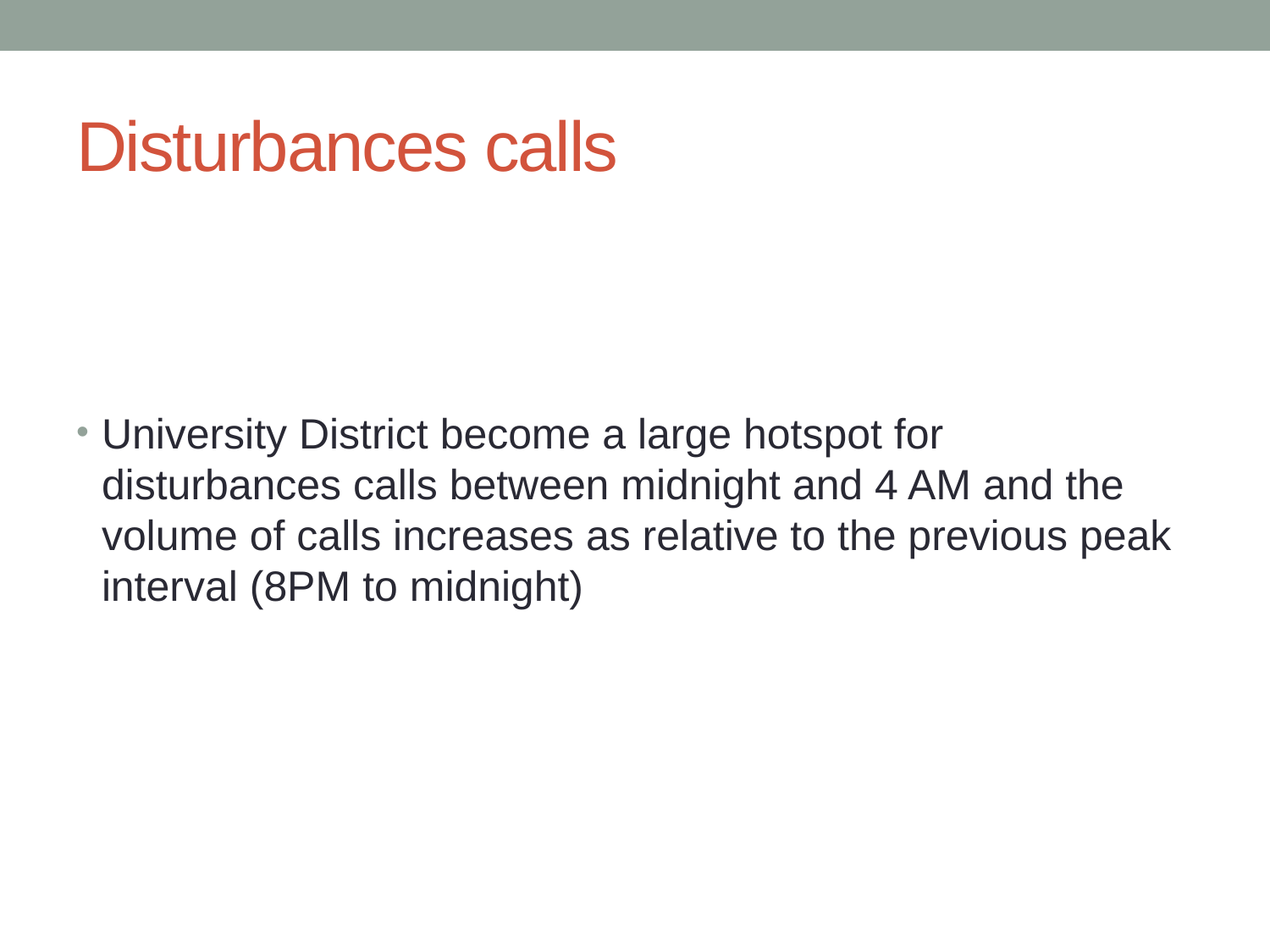

# Disturbances calls

University District become a large hotspot for disturbances calls between midnight and 4 AM and the volume of calls increases as relative to the previous peak interval (8PM to midnight)